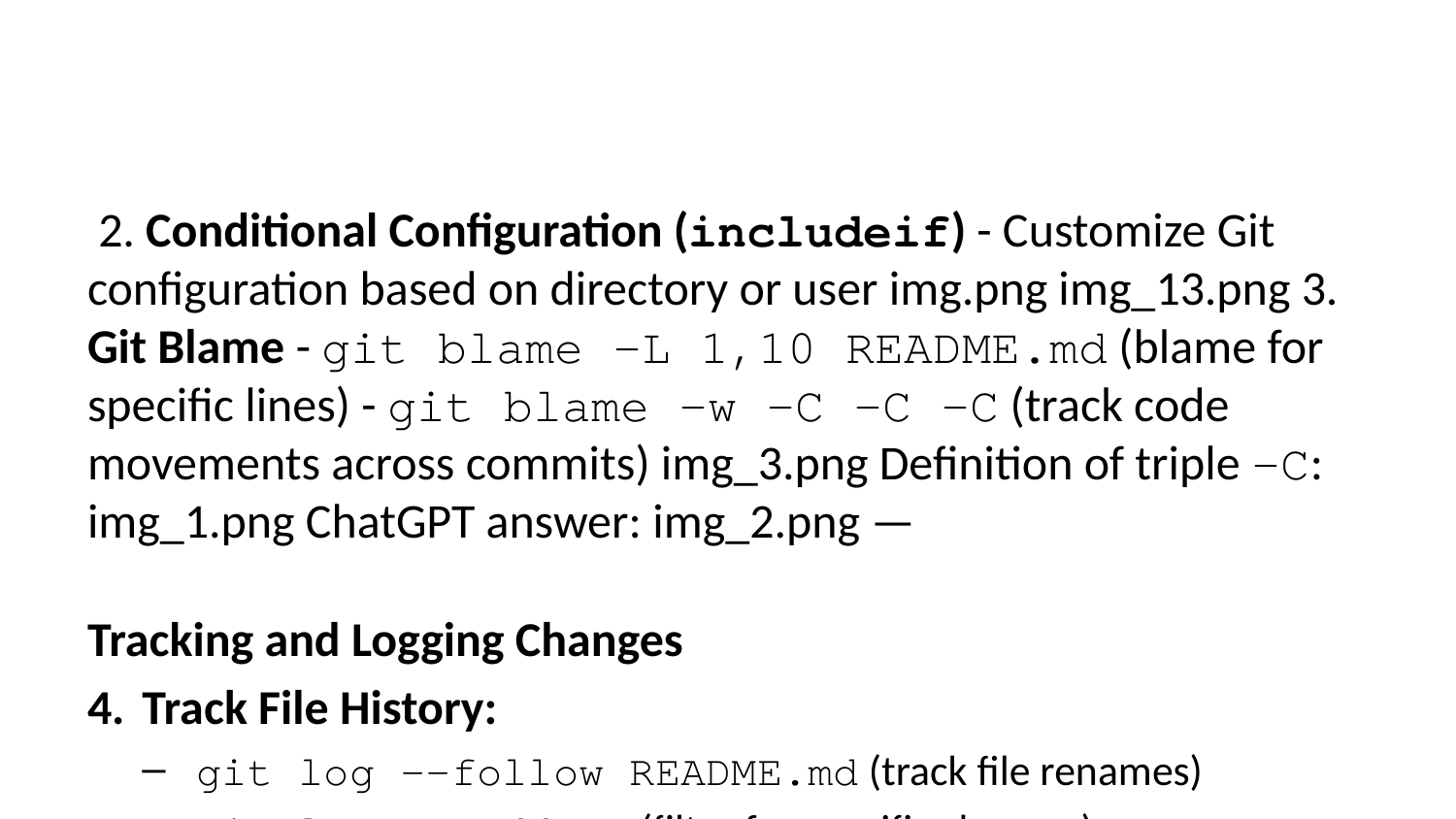

2. Conditional Configuration (includeif) - Customize Git configuration based on directory or user img.png img_13.png 3. Git Blame - git blame -L 1,10 README.md (blame for specific lines) - git blame -w -C -C -C (track code movements across commits) img_3.png Definition of triple -C: img_1.png ChatGPT answer: img_2.png —
Tracking and Logging Changes
Track File History:
git log --follow README.md (track file renames)
git log -S add -p (filter for specific changes)
git log --graph --oneline --decorate (visual commit graph)
Reflog:
git reflog (view all local reference changes)